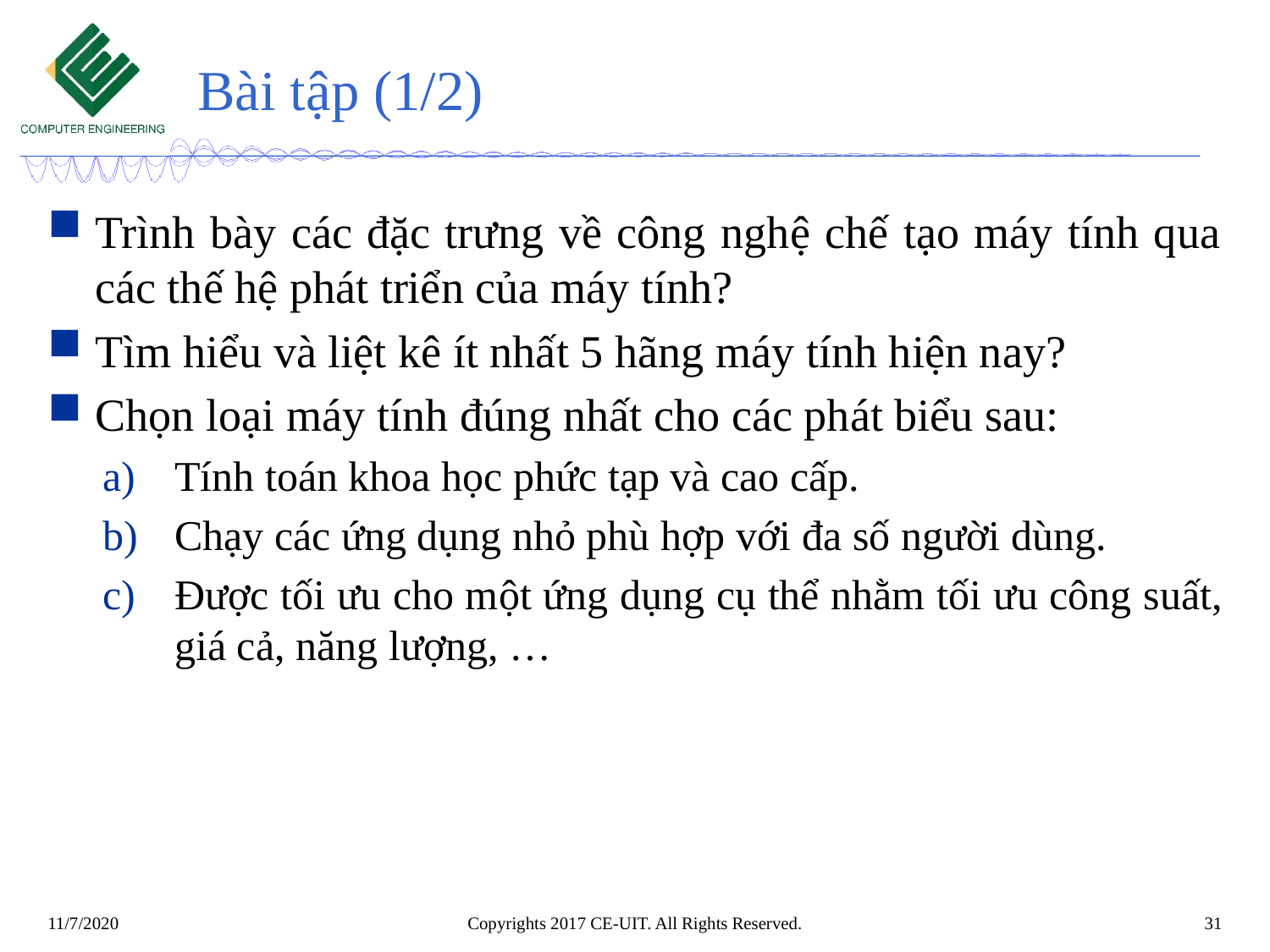

# Bài tập (1/2)
Trình bày các đặc trưng về công nghệ chế tạo máy tính qua các thế hệ phát triển của máy tính?
Tìm hiểu và liệt kê ít nhất 5 hãng máy tính hiện nay?
Chọn loại máy tính đúng nhất cho các phát biểu sau:
Tính toán khoa học phức tạp và cao cấp.
Chạy các ứng dụng nhỏ phù hợp với đa số người dùng.
Được tối ưu cho một ứng dụng cụ thể nhằm tối ưu công suất, giá cả, năng lượng, …

Copyrights 2017 CE-UIT. All Rights Reserved.
31
11/7/2020